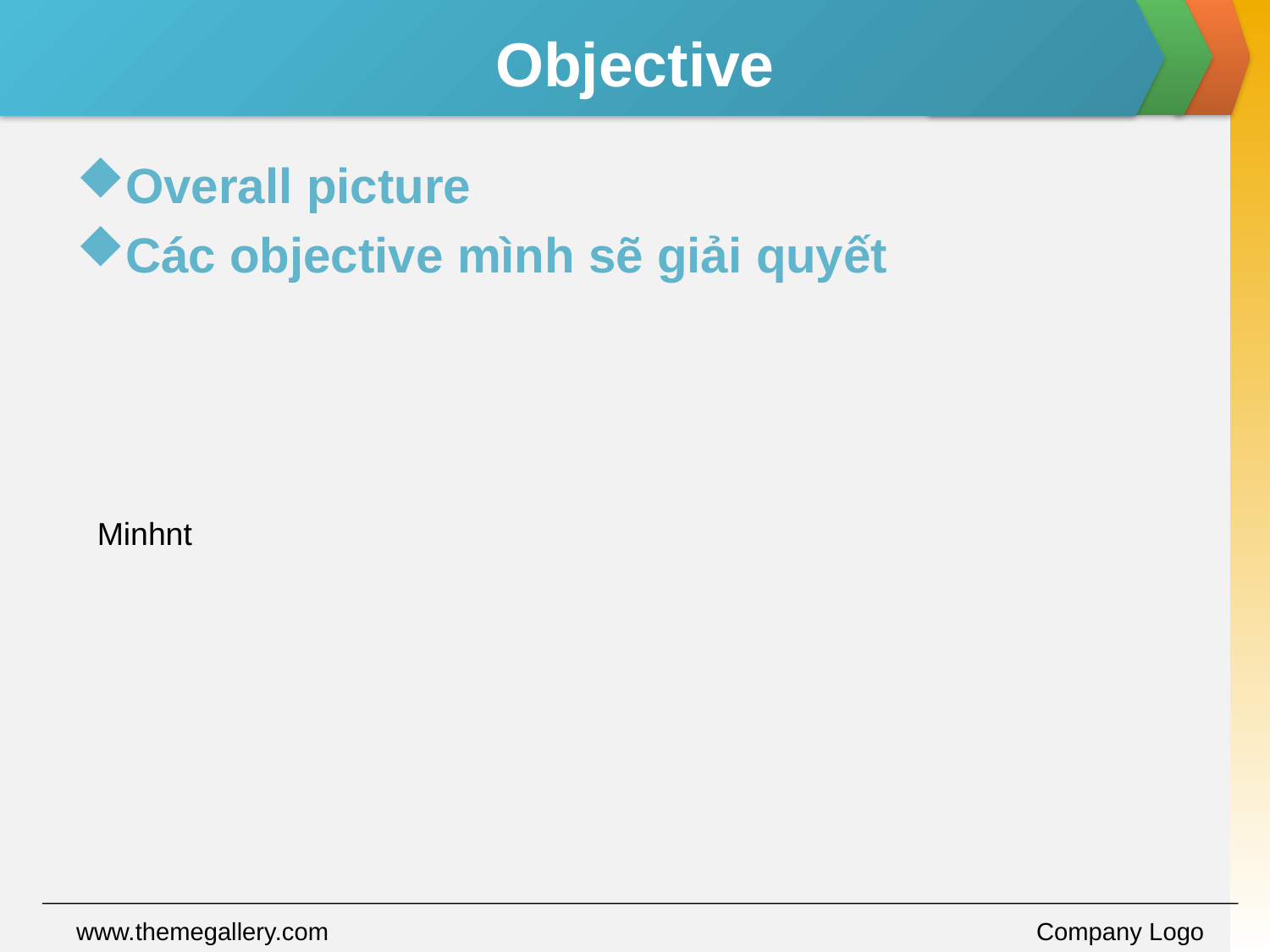

# Objective
Overall picture
Các objective mình sẽ giải quyết
Minhnt
www.themegallery.com
Company Logo